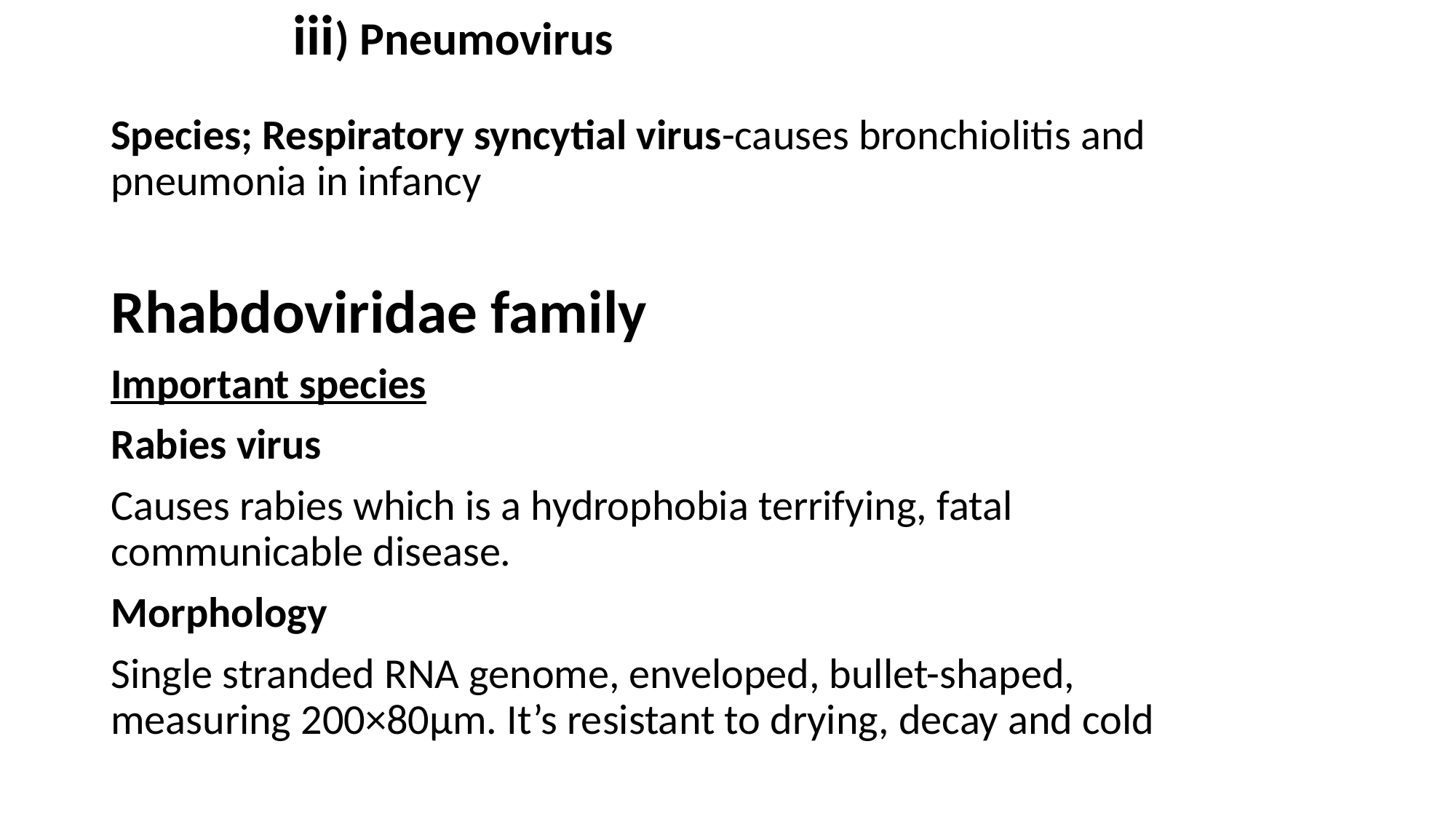

# iii) Pneumovirus
Species; Respiratory syncytial virus-causes bronchiolitis and pneumonia in infancy

Rhabdoviridae family
Important species
Rabies virus
Causes rabies which is a hydrophobia terrifying, fatal communicable disease.
Morphology
Single stranded RNA genome, enveloped, bullet-shaped, measuring 200×80µm. It’s resistant to drying, decay and cold